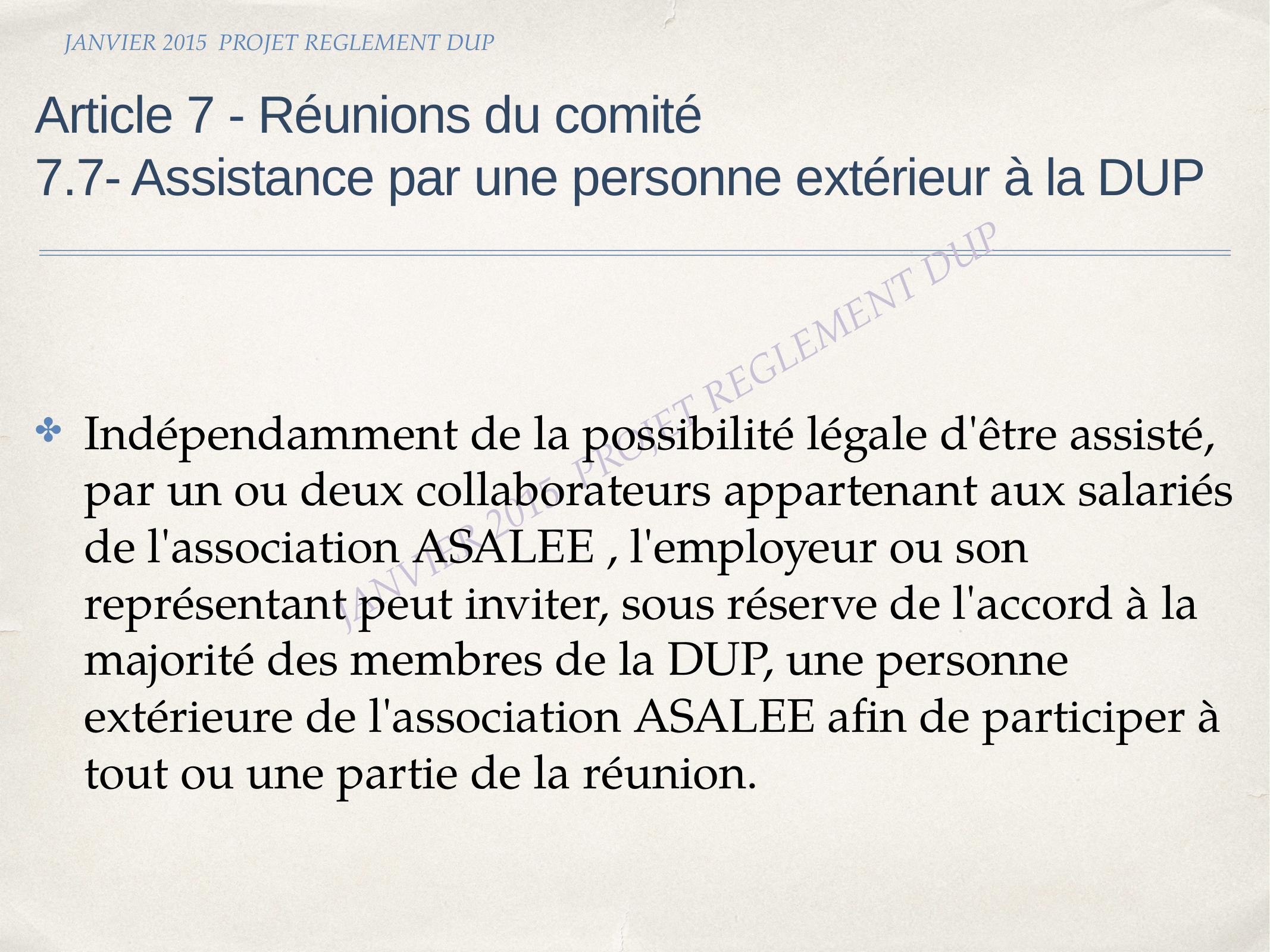

JANVIER 2015  PROJET REGLEMENT DUP
# Article 7 - Réunions du comité
7.7- Assistance par une personne extérieur à la DUP
Indépendamment de la possibilité légale d'être assisté, par un ou deux collaborateurs appartenant aux salariés de l'association ASALEE , l'employeur ou son représentant peut inviter, sous réserve de l'accord à la majorité des membres de la DUP, une personne extérieure de l'association ASALEE afin de participer à tout ou une partie de la réunion.
JANVIER 2015  PROJET REGLEMENT DUP